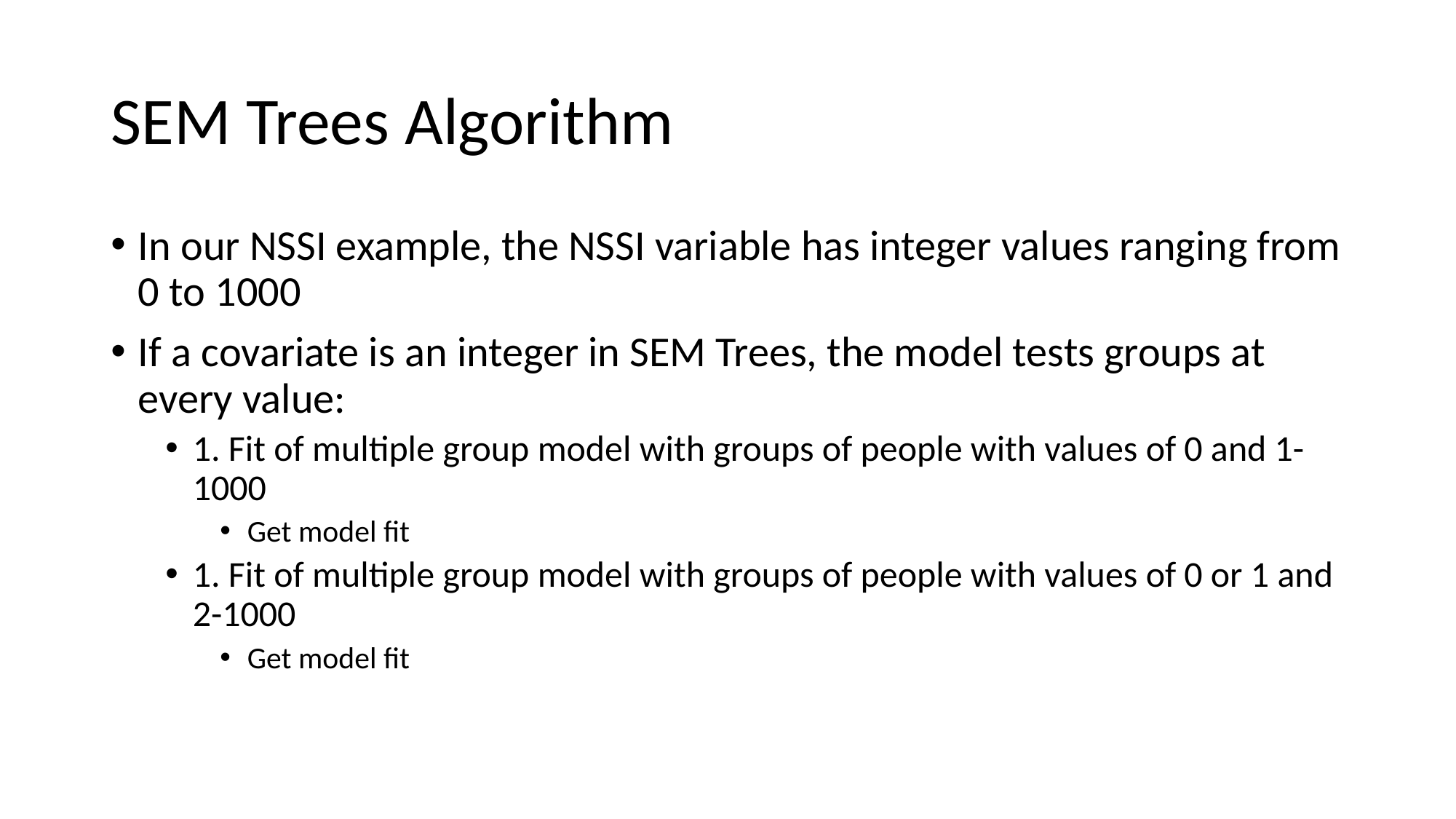

# SEM Trees Algorithm
In our NSSI example, the NSSI variable has integer values ranging from 0 to 1000
If a covariate is an integer in SEM Trees, the model tests groups at every value:
1. Fit of multiple group model with groups of people with values of 0 and 1-1000
Get model fit
1. Fit of multiple group model with groups of people with values of 0 or 1 and 2-1000
Get model fit